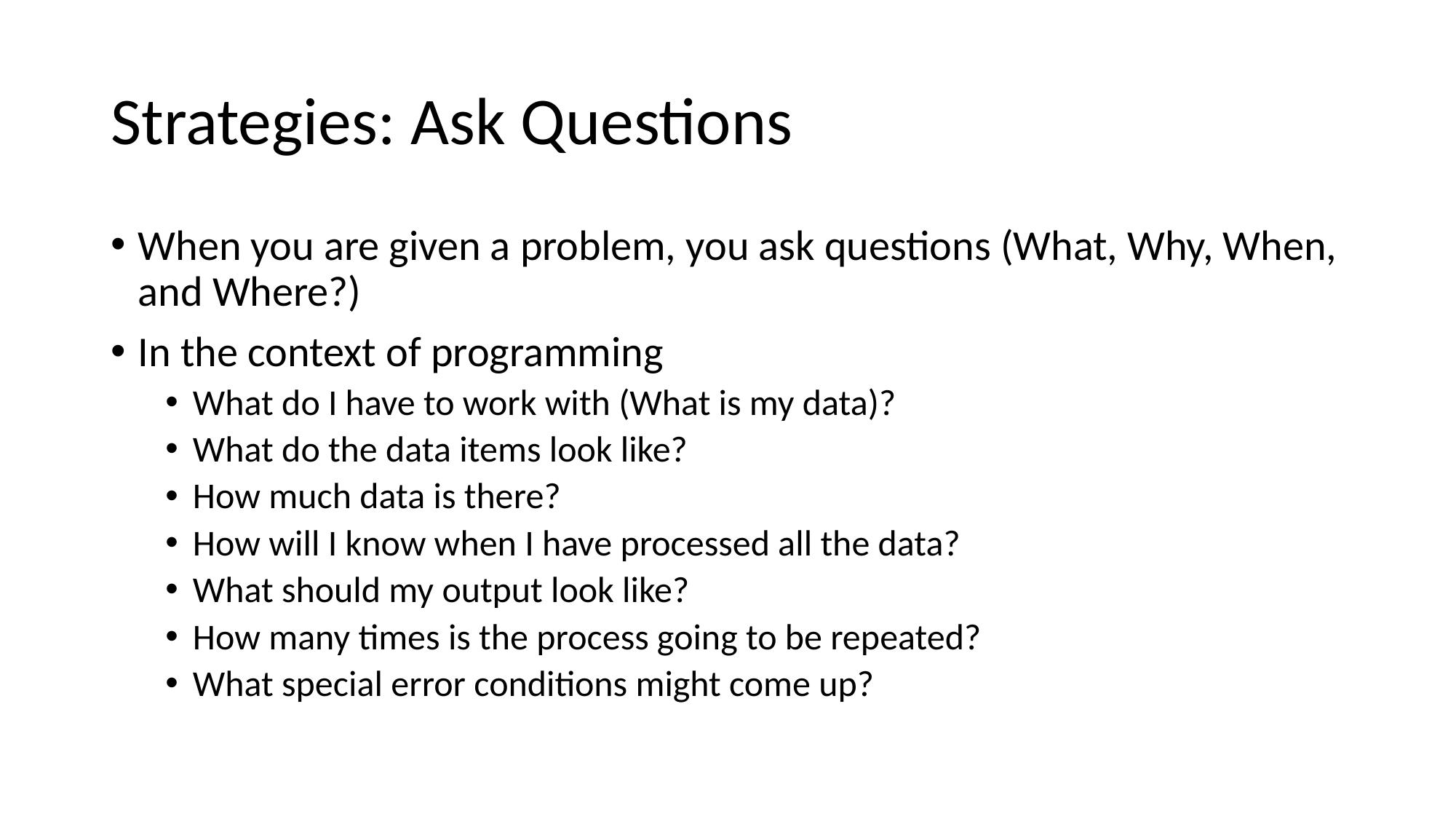

# Strategies: Ask Questions
When you are given a problem, you ask questions (What, Why, When, and Where?)
In the context of programming
What do I have to work with (What is my data)?
What do the data items look like?
How much data is there?
How will I know when I have processed all the data?
What should my output look like?
How many times is the process going to be repeated?
What special error conditions might come up?